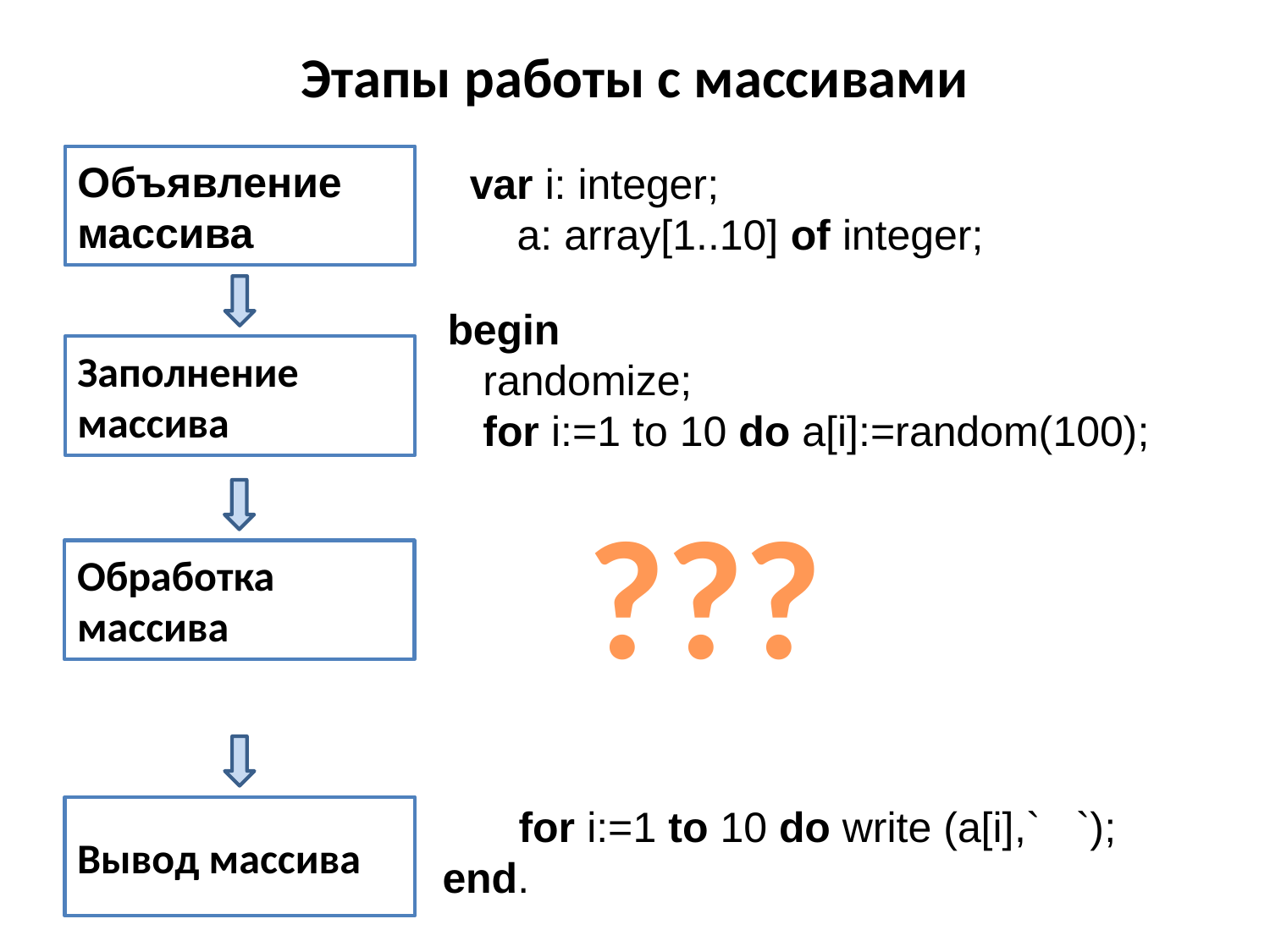

Этапы работы с массивами
Объявление массива
  var i: integer;
      a: array[1..10] of integer;

begin
   randomize;
   for i:=1 to 10 do a[i]:=random(100);
Заполнение массива

???
Обработка массива

   for i:=1 to 10 do write (a[i],`   `);  
end.
Вывод массива